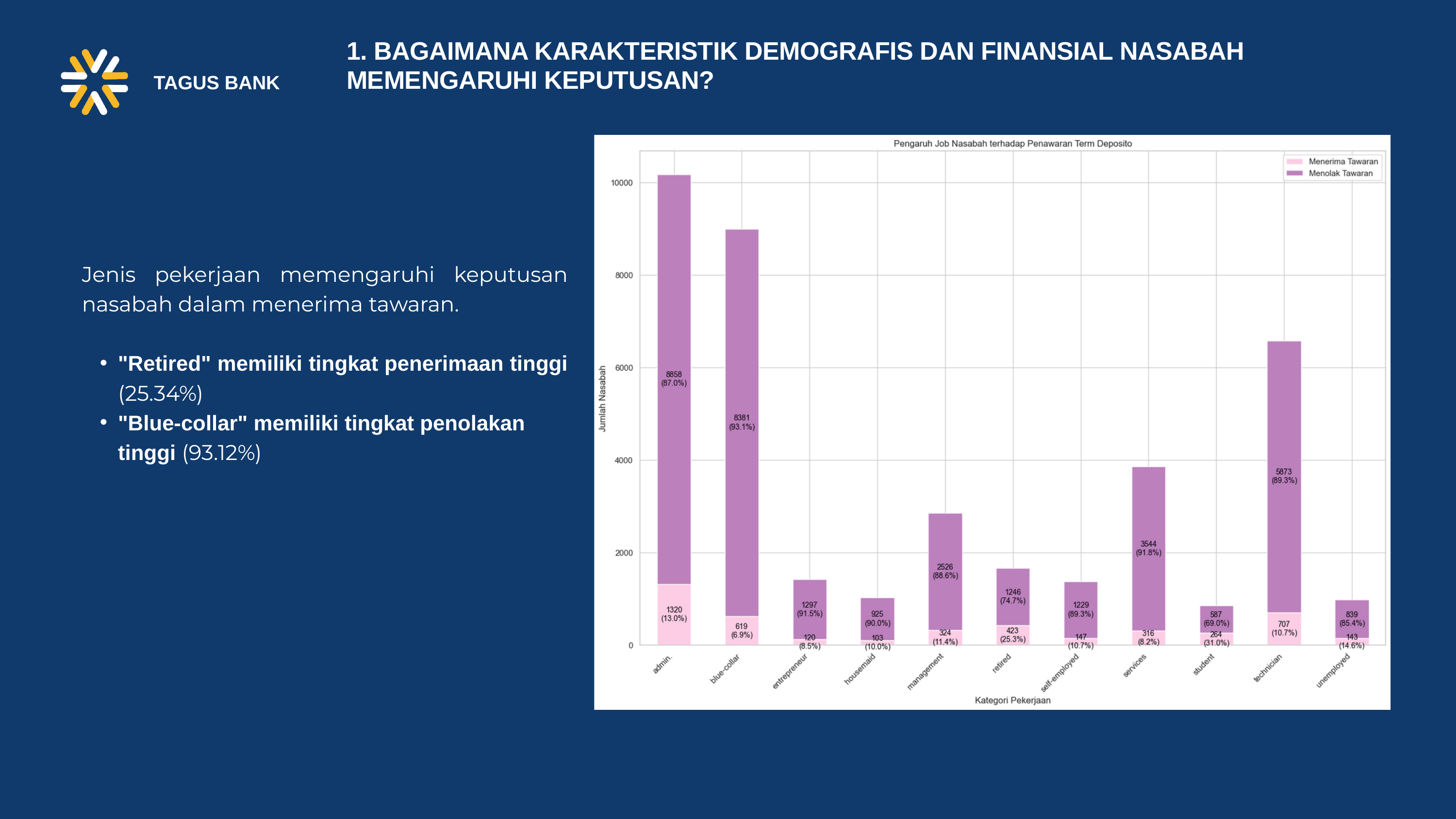

1. BAGAIMANA KARAKTERISTIK DEMOGRAFIS DAN FINANSIAL NASABAH MEMENGARUHI KEPUTUSAN?

TAGUS BANK

Jenis pekerjaan memengaruhi keputusan nasabah dalam menerima tawaran.

"Retired" memiliki tingkat penerimaan tinggi (25.34%)
"Blue-collar" memiliki tingkat penolakan tinggi (93.12%)